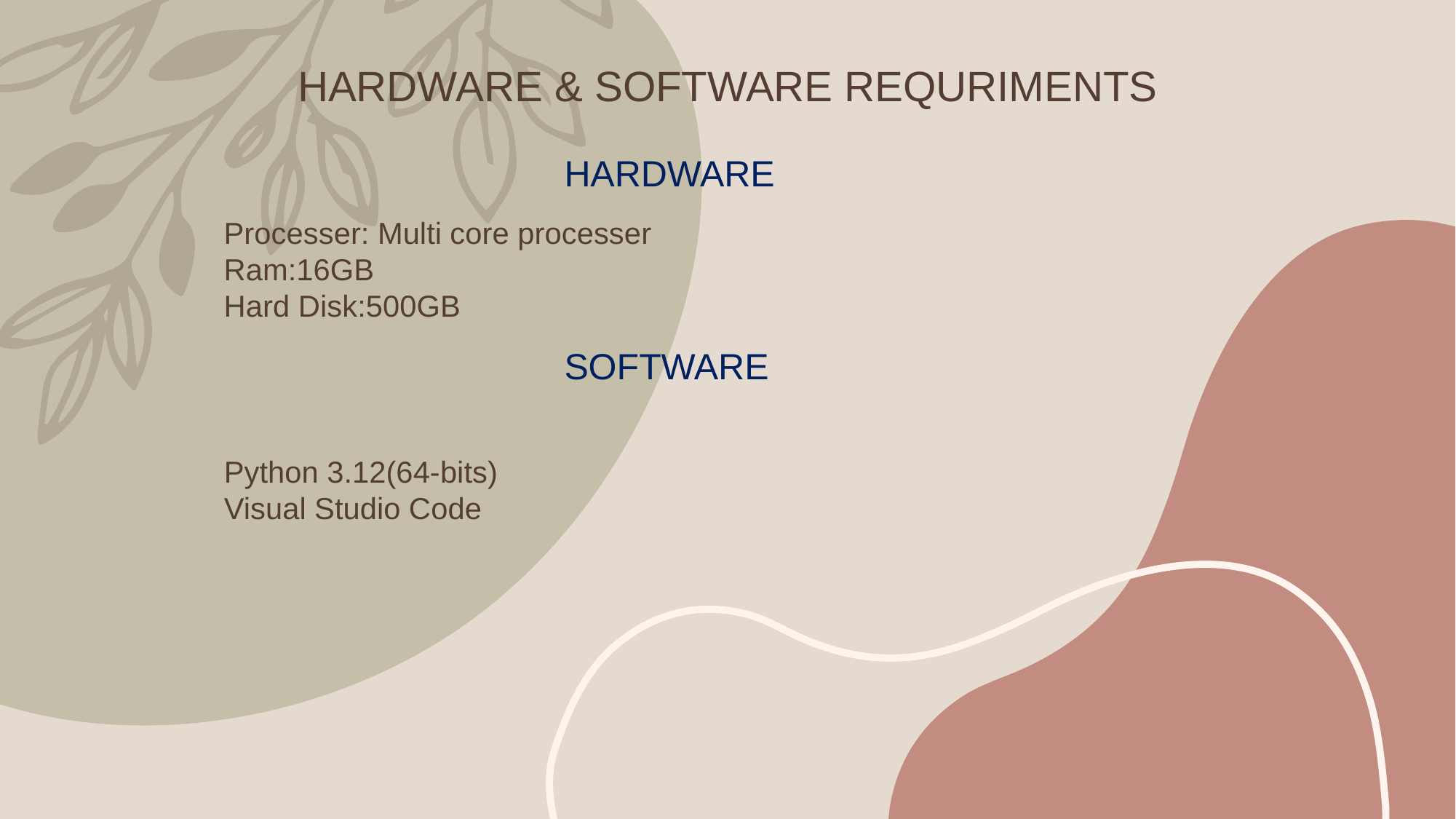

# HARDWARE & SOFTWARE REQURIMENTS
HARDWARE
Processer: Multi core processer
Ram:16GB
Hard Disk:500GB
SOFTWARE
Python 3.12(64-bits)
Visual Studio Code